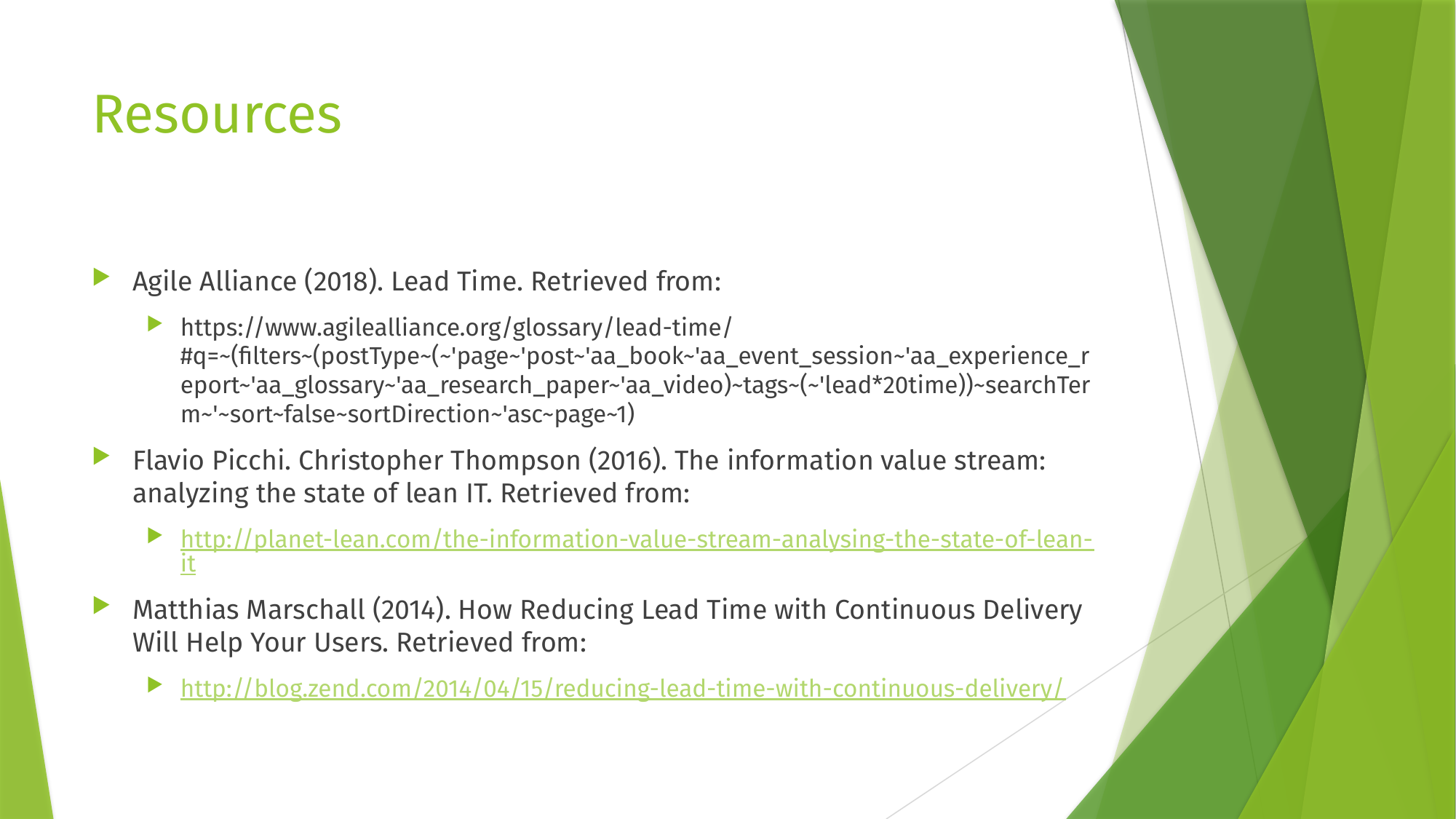

# Resources
Agile Alliance (2018). Lead Time. Retrieved from:
https://www.agilealliance.org/glossary/lead-time/#q=~(filters~(postType~(~'page~'post~'aa_book~'aa_event_session~'aa_experience_report~'aa_glossary~'aa_research_paper~'aa_video)~tags~(~'lead*20time))~searchTerm~'~sort~false~sortDirection~'asc~page~1)
Flavio Picchi. Christopher Thompson (2016). The information value stream: analyzing the state of lean IT. Retrieved from:
http://planet-lean.com/the-information-value-stream-analysing-the-state-of-lean-it
Matthias Marschall (2014). How Reducing Lead Time with Continuous Delivery Will Help Your Users. Retrieved from:
http://blog.zend.com/2014/04/15/reducing-lead-time-with-continuous-delivery/